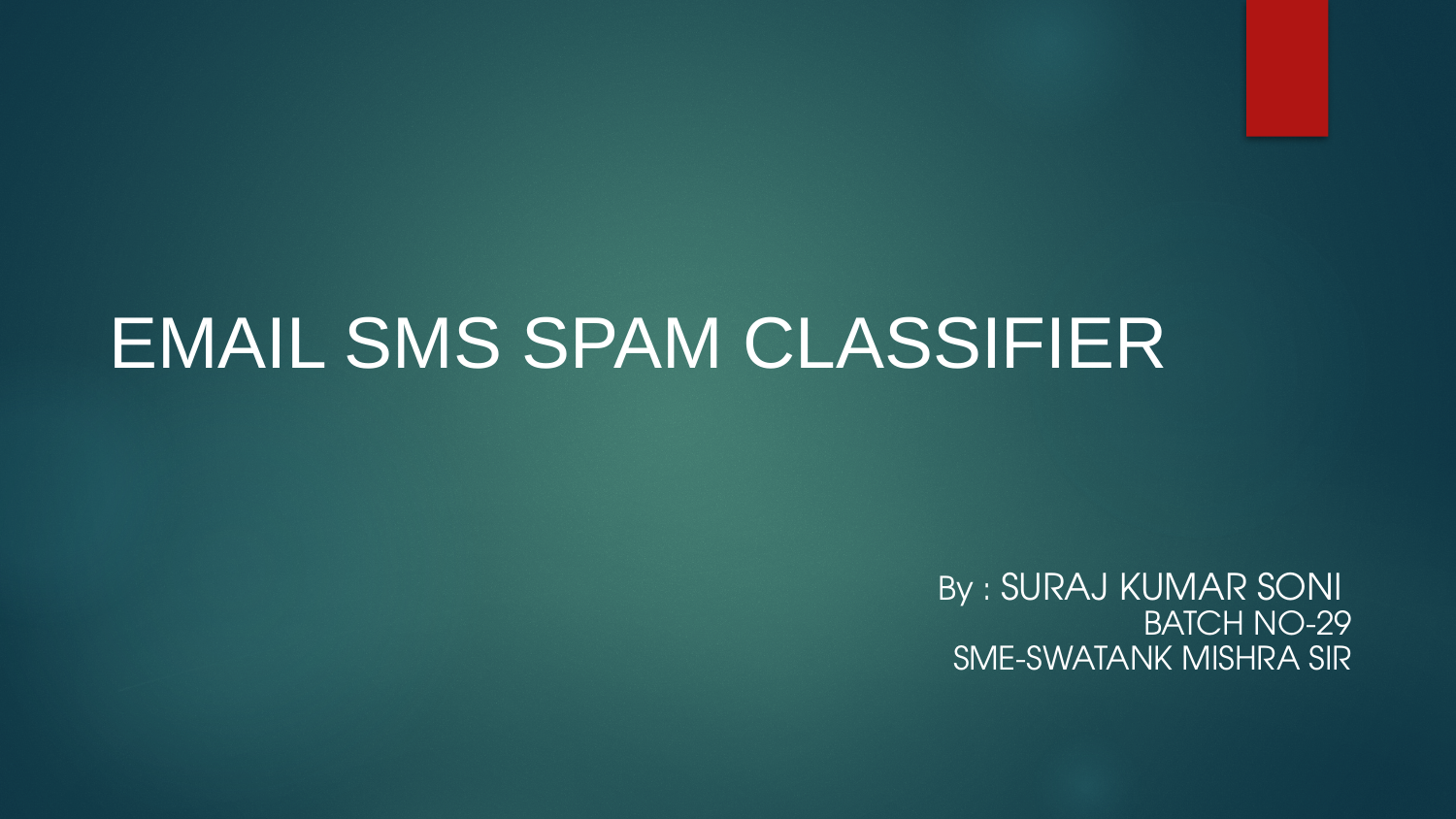

# EMAIL SMS SPAM CLASSIFIER
By : SURAJ KUMAR SONI
BATCH NO-29
SME-SWATANK MISHRA SIR